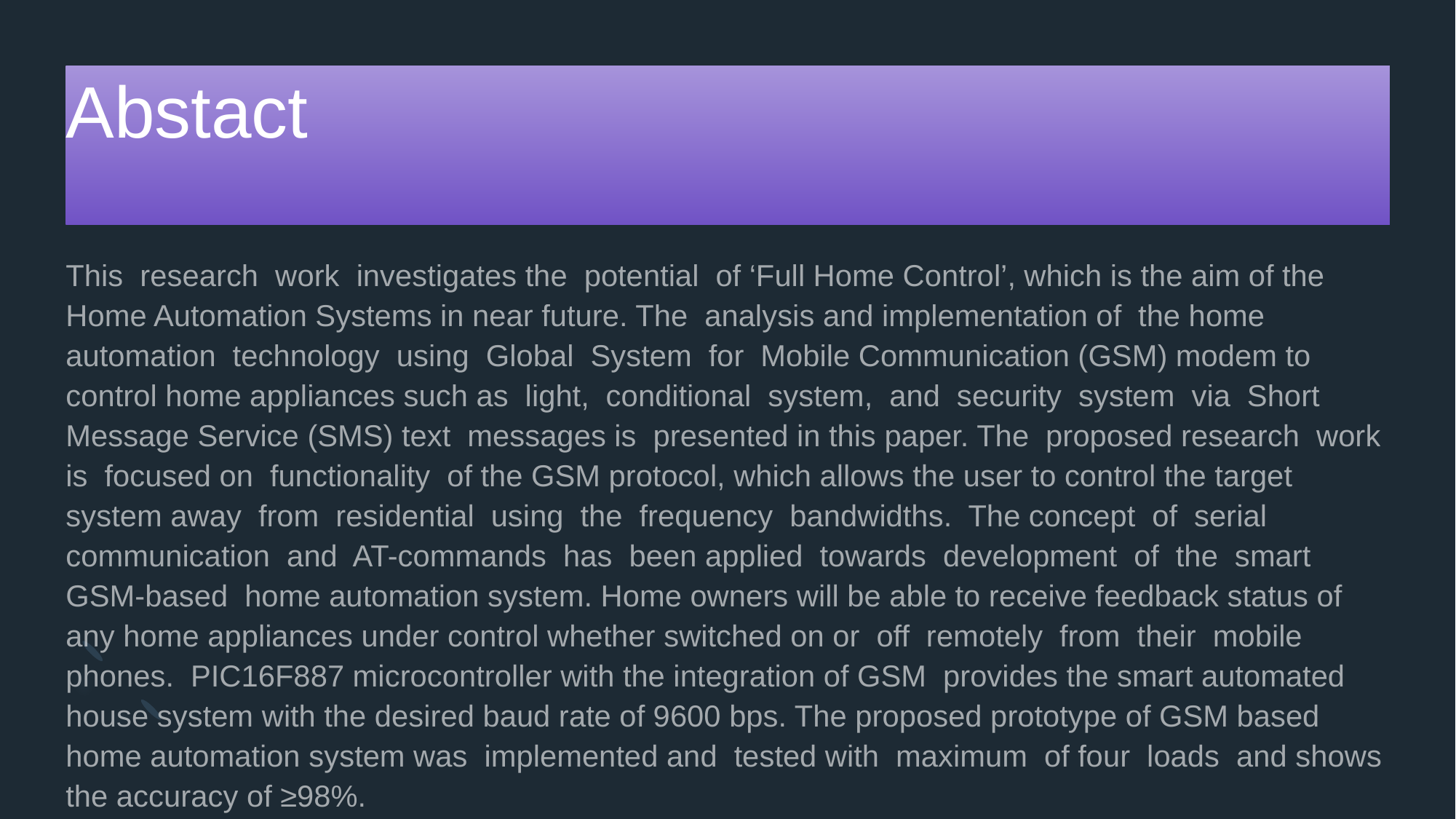

# Abstact
This  research  work  investigates the  potential  of ‘Full Home Control’, which is the aim of the  Home Automation Systems in near future. The  analysis and implementation of  the home  automation  technology  using  Global  System  for  Mobile Communication (GSM) modem to control home appliances such as  light,  conditional  system,  and  security  system  via  Short Message Service (SMS) text  messages is  presented in this paper. The  proposed research  work is  focused on  functionality  of the GSM protocol, which allows the user to control the target system away  from  residential  using  the  frequency  bandwidths.  The concept  of  serial  communication  and  AT-commands  has  been applied  towards  development  of  the  smart  GSM-based  home automation system. Home owners will be able to receive feedback status of any home appliances under control whether switched on or  off  remotely  from  their  mobile  phones.  PIC16F887 microcontroller with the integration of GSM  provides the smart automated house system with the desired baud rate of 9600 bps. The proposed prototype of GSM based home automation system was  implemented and  tested with  maximum  of four  loads  and shows the accuracy of ≥98%.